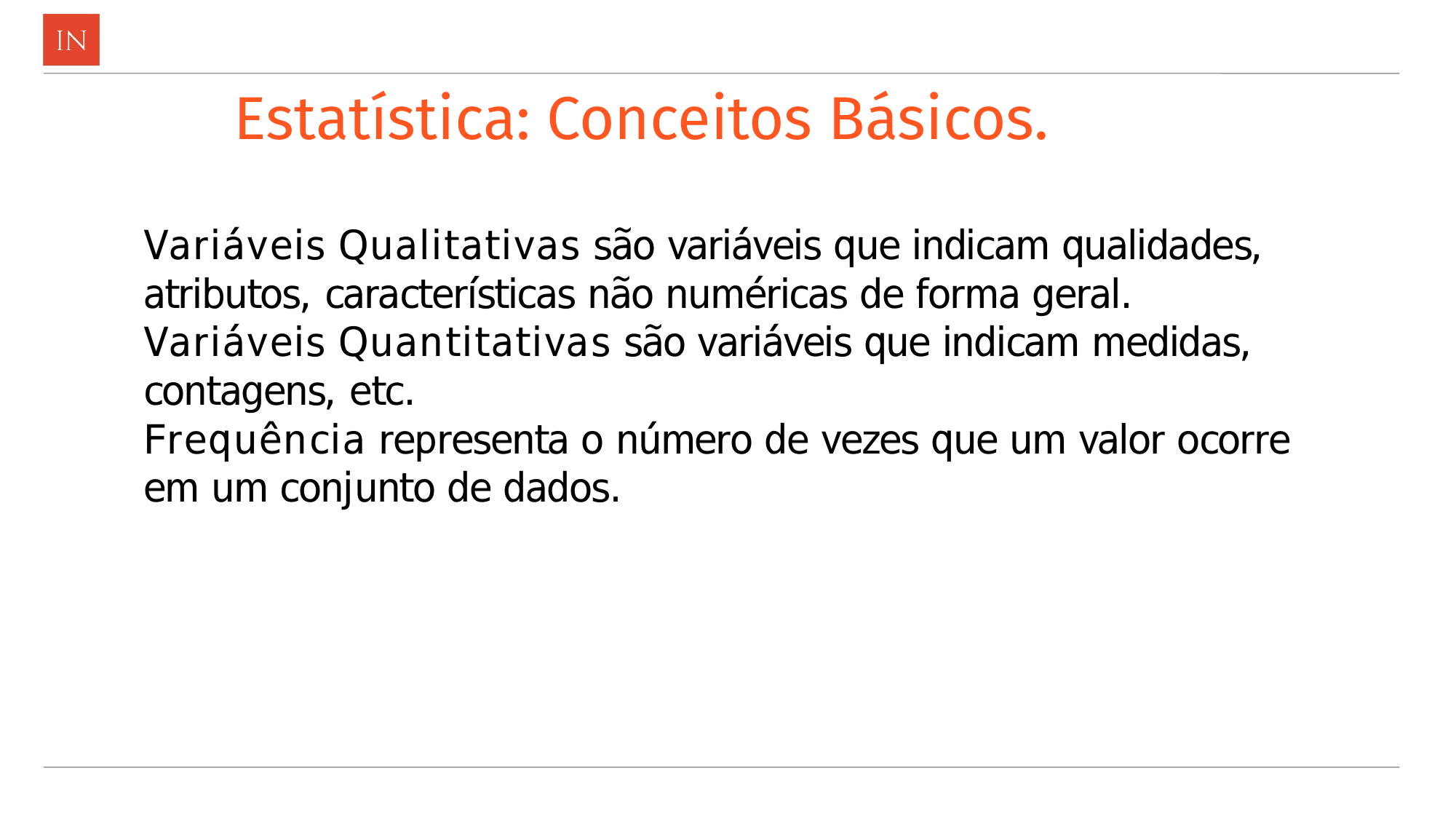

# Estatística: Conceitos Básicos.
Variáveis Qualitativas são variáveis que indicam qualidades, atributos, características não numéricas de forma geral.
Variáveis Quantitativas são variáveis que indicam medidas, contagens, etc.
Frequência representa o número de vezes que um valor ocorre em um conjunto de dados.